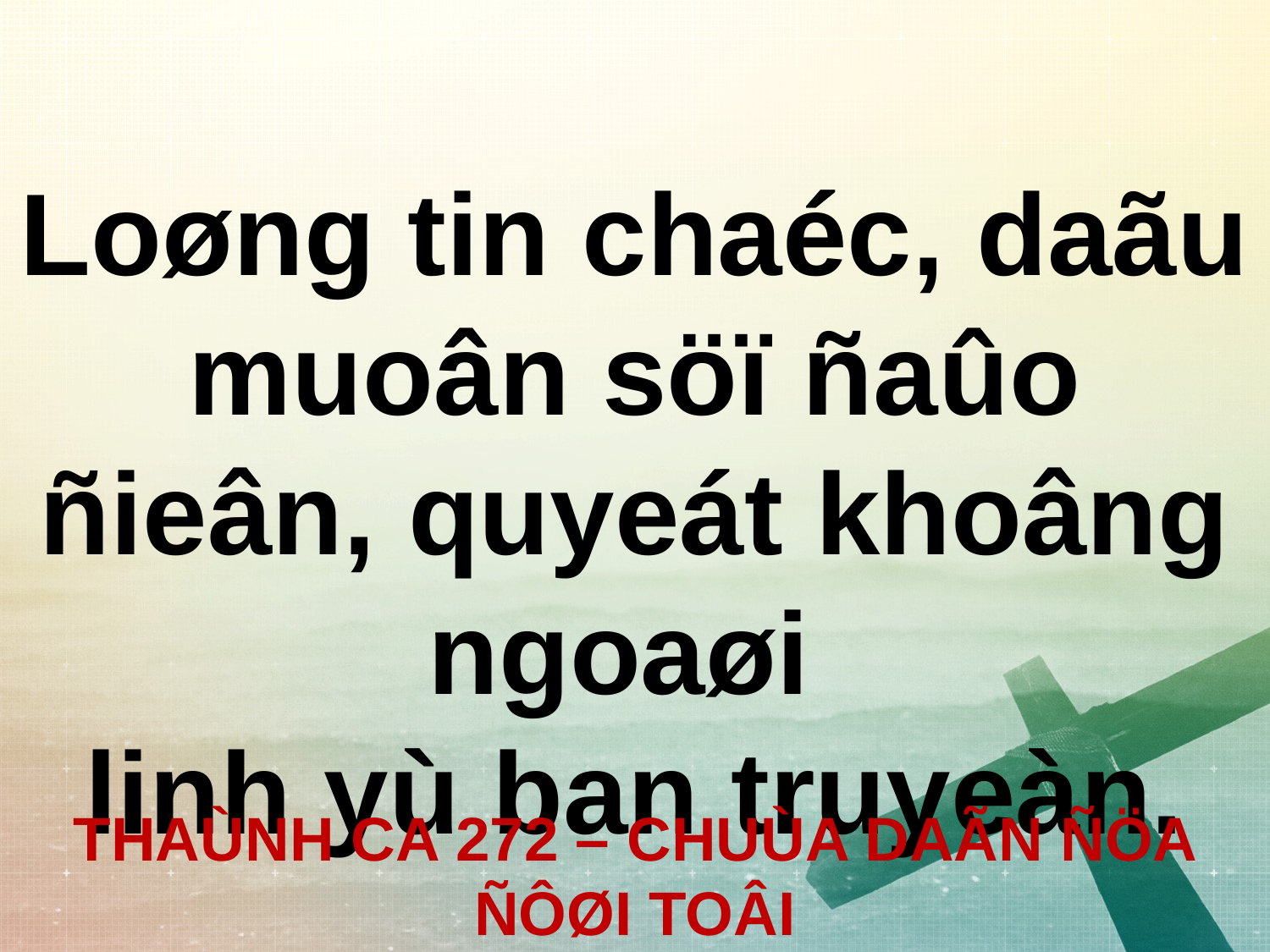

Loøng tin chaéc, daãu muoân söï ñaûo ñieân, quyeát khoâng ngoaøi
linh yù ban truyeàn.
THAÙNH CA 272 – CHUÙA DAÃN ÑÖA ÑÔØI TOÂI